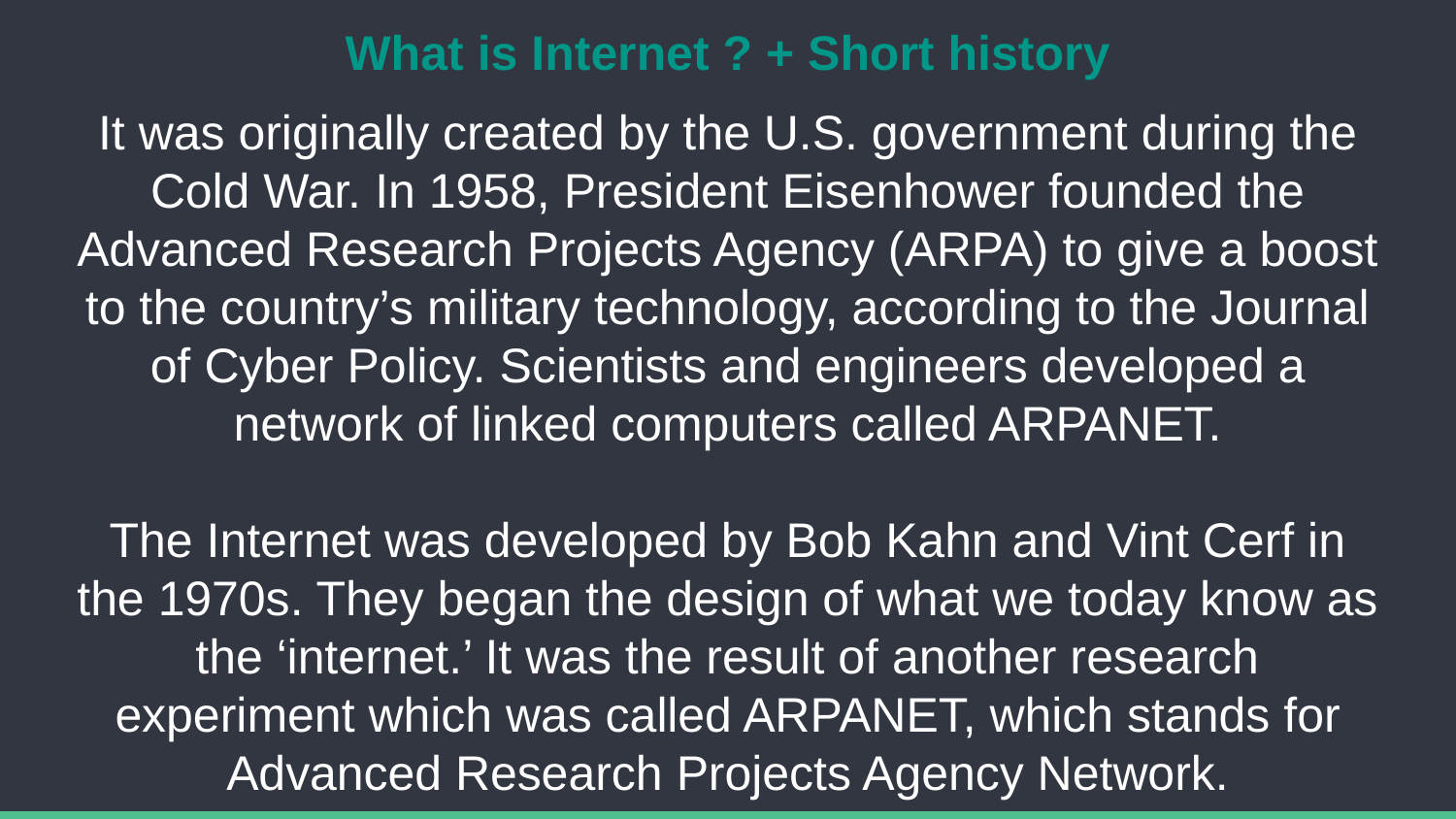

# What is Internet ? + Short history
It was originally created by the U.S. government during the Cold War. In 1958, President Eisenhower founded the Advanced Research Projects Agency (ARPA) to give a boost to the country’s military technology, according to the Journal of Cyber Policy. Scientists and engineers developed a network of linked computers called ARPANET.

The Internet was developed by Bob Kahn and Vint Cerf in the 1970s. They began the design of what we today know as the ‘internet.’ It was the result of another research experiment which was called ARPANET, which stands for Advanced Research Projects Agency Network.